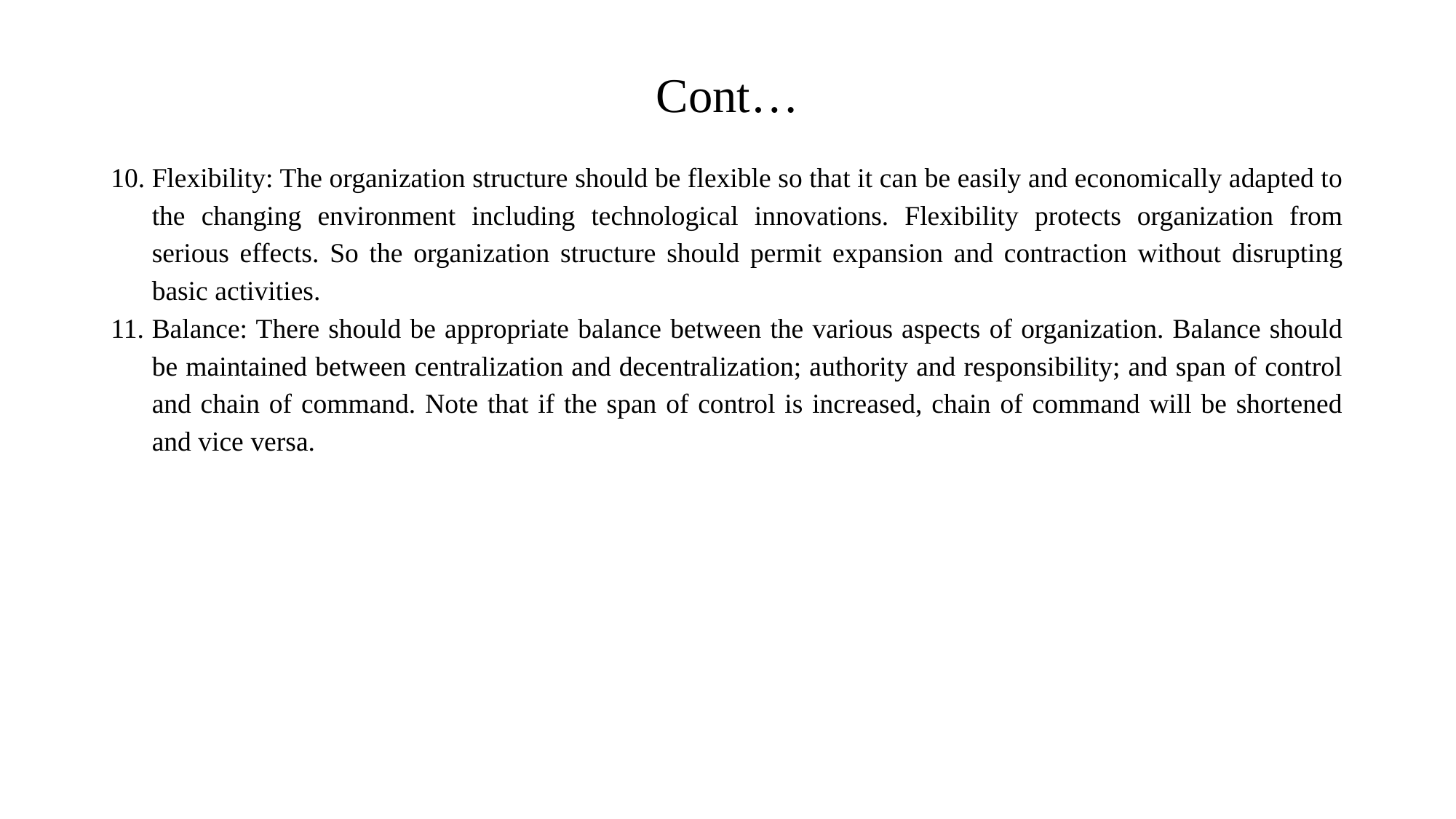

# Cont…
Flexibility: The organization structure should be flexible so that it can be easily and economically adapted to the changing environment including technological innovations. Flexibility protects organization from serious effects. So the organization structure should permit expansion and contraction without disrupting basic activities.
Balance: There should be appropriate balance between the various aspects of organization. Balance should be maintained between centralization and decentralization; authority and responsibility; and span of control and chain of command. Note that if the span of control is increased, chain of command will be shortened and vice versa.